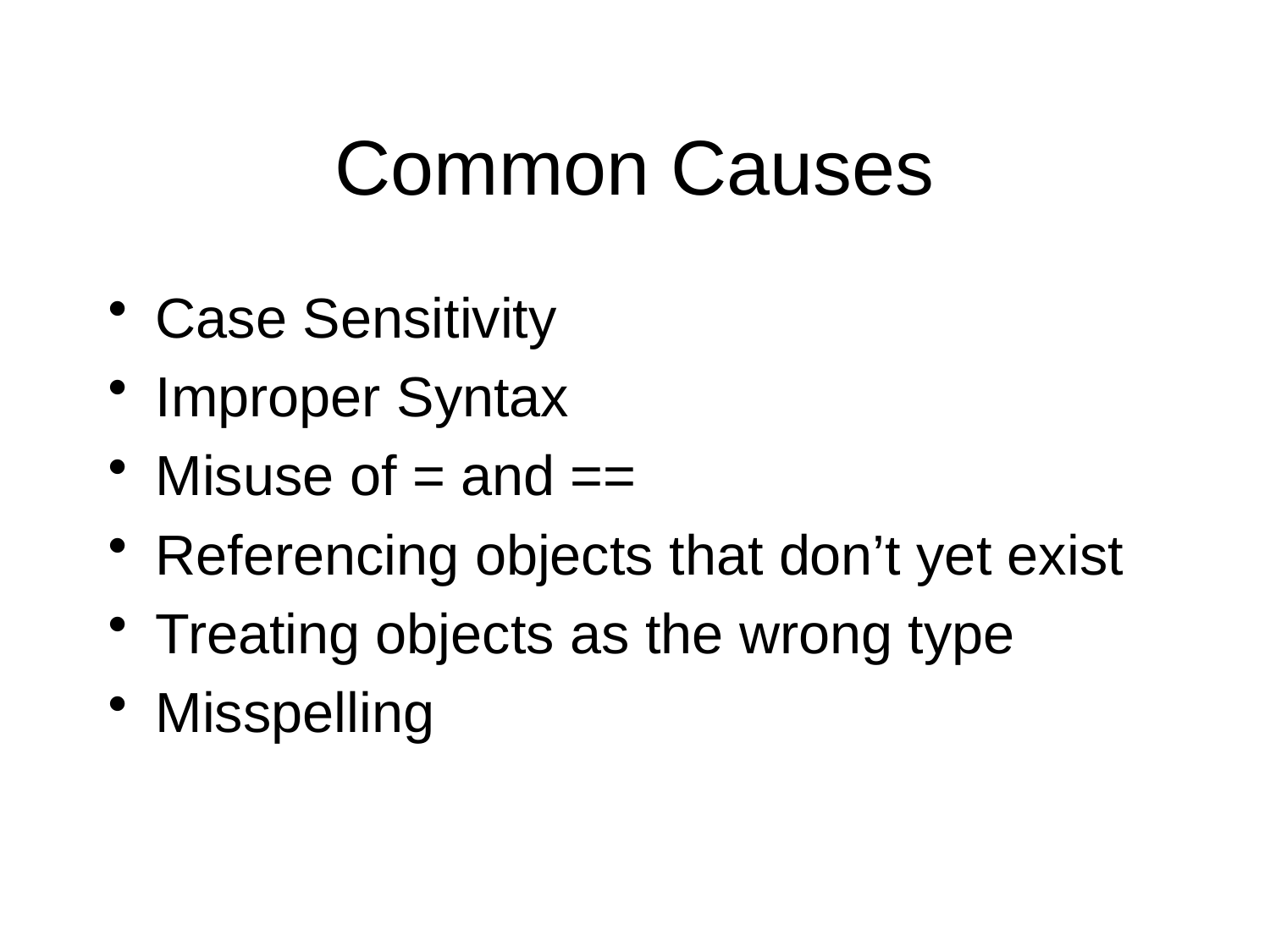

# Common Causes
Case Sensitivity
Improper Syntax
Misuse of = and ==
Referencing objects that don’t yet exist
Treating objects as the wrong type
Misspelling